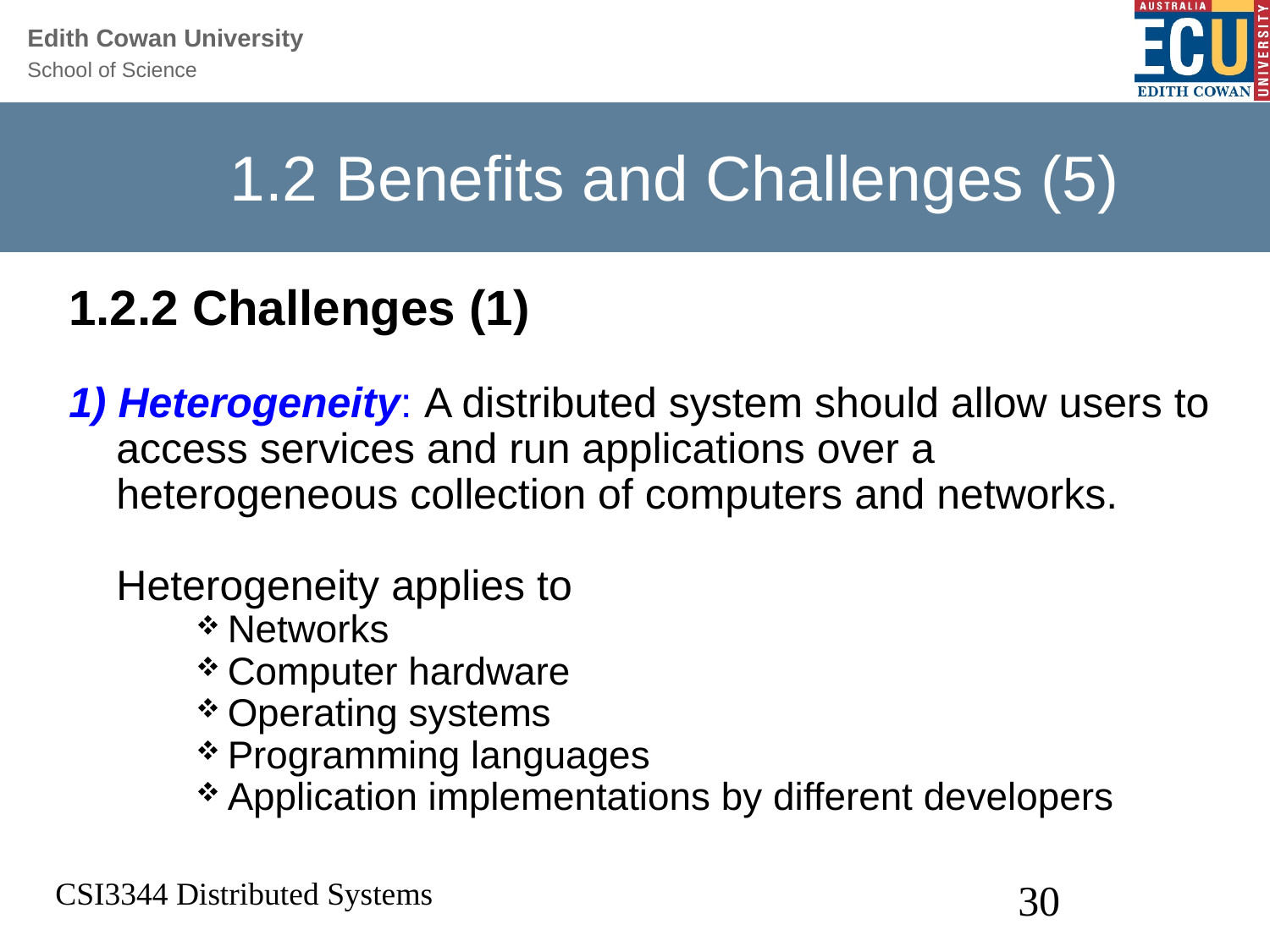

1.2 Benefits and Challenges (5)
1.2.2 Challenges (1)

1) Heterogeneity: A distributed system should allow users to access services and run applications over a heterogeneous collection of computers and networks.

	Heterogeneity applies to
Networks
Computer hardware
Operating systems
Programming languages
Application implementations by different developers
CSI3344 Distributed Systems

30